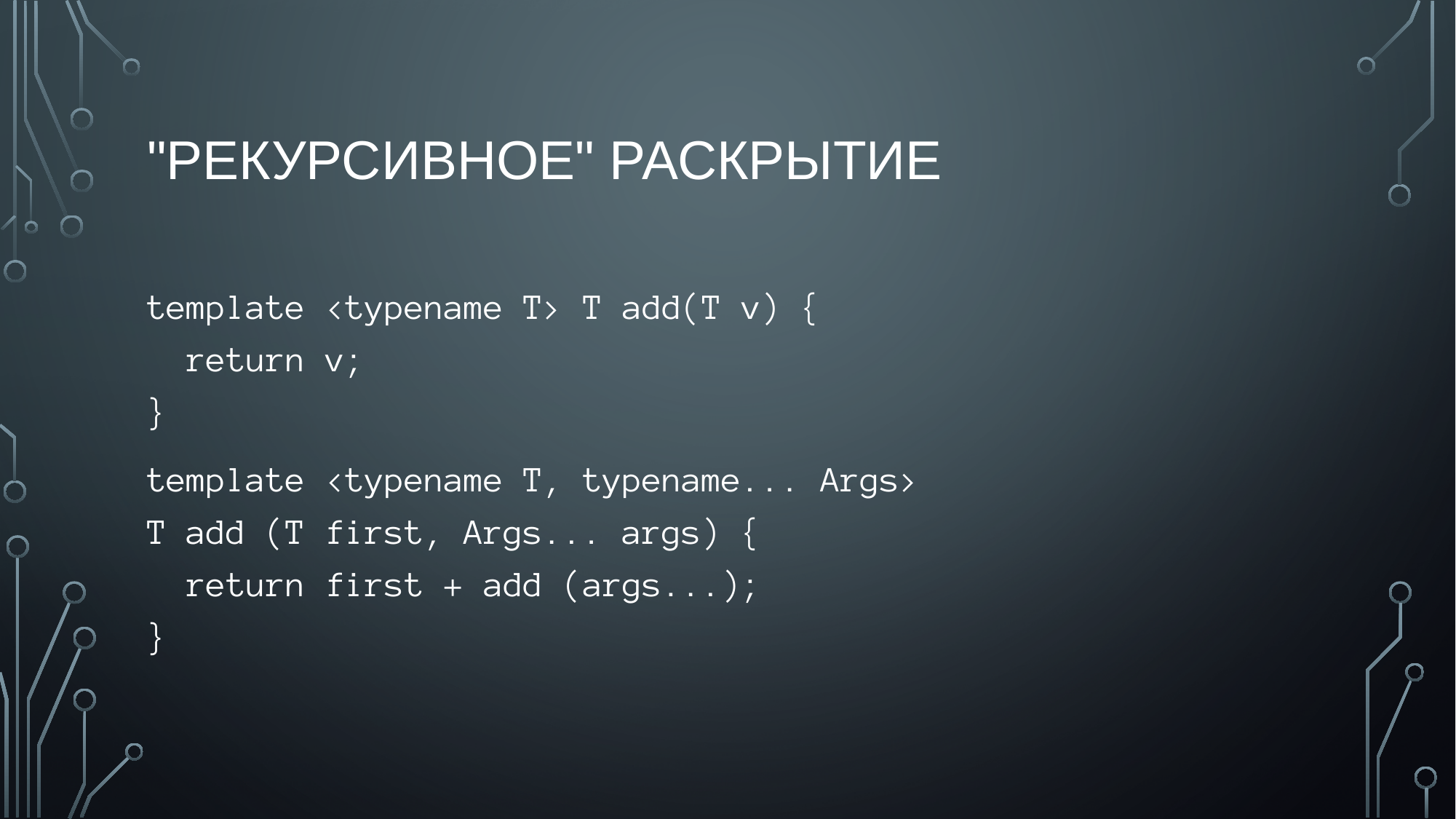

# "Рекурсивное" раскрытие
template <typename T> T add(T v) {
  return v;
}
template <typename T, typename... Args>
T add (T first, Args... args) {
  return first + add (args...);
}